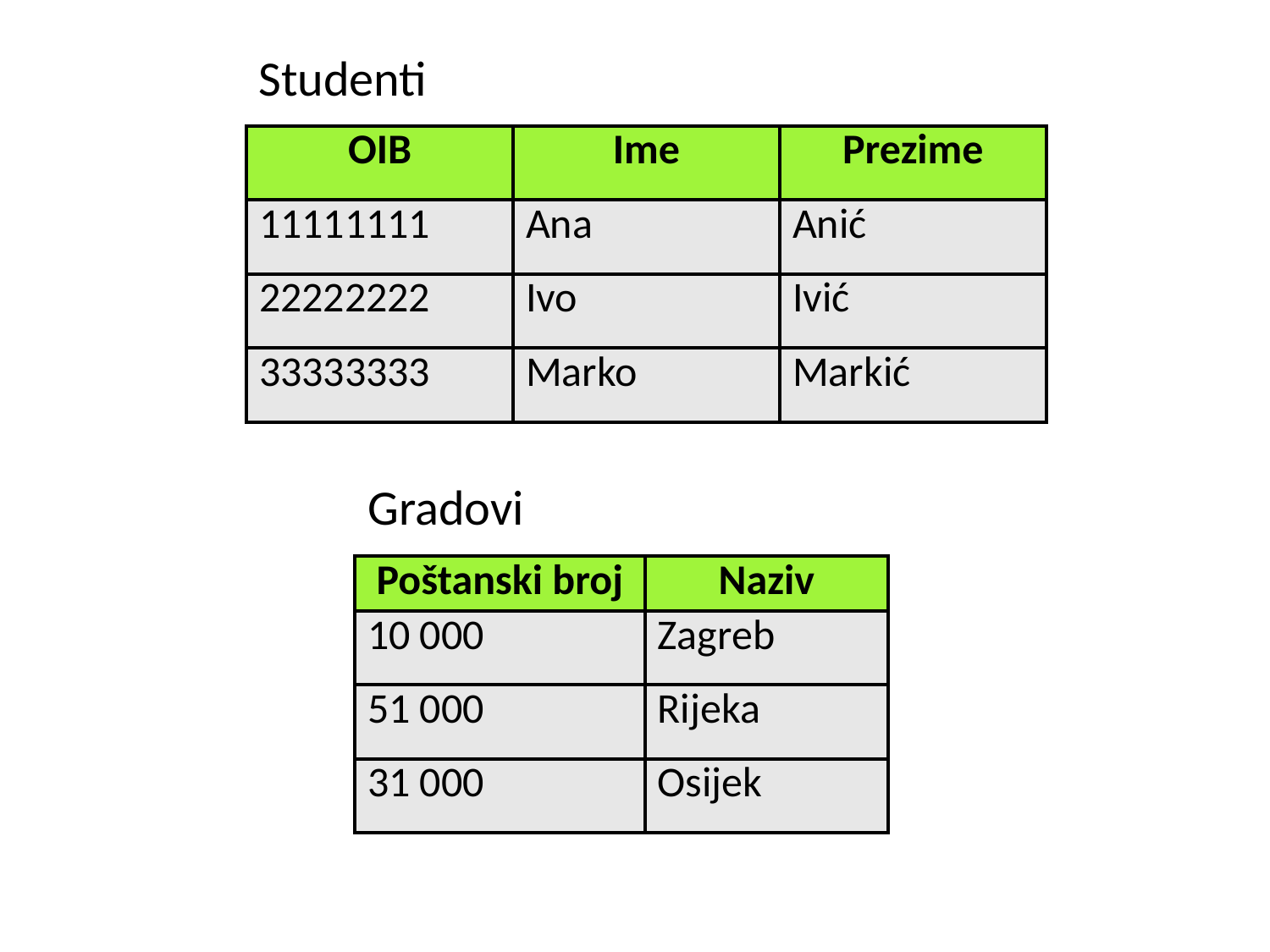

Studenti
| OIB | Ime | Prezime |
| --- | --- | --- |
| 11111111 | Ana | Anić |
| 22222222 | Ivo | Ivić |
| 33333333 | Marko | Markić |
Gradovi
| Poštanski broj | Naziv |
| --- | --- |
| 10 000 | Zagreb |
| 51 000 | Rijeka |
| 31 000 | Osijek |